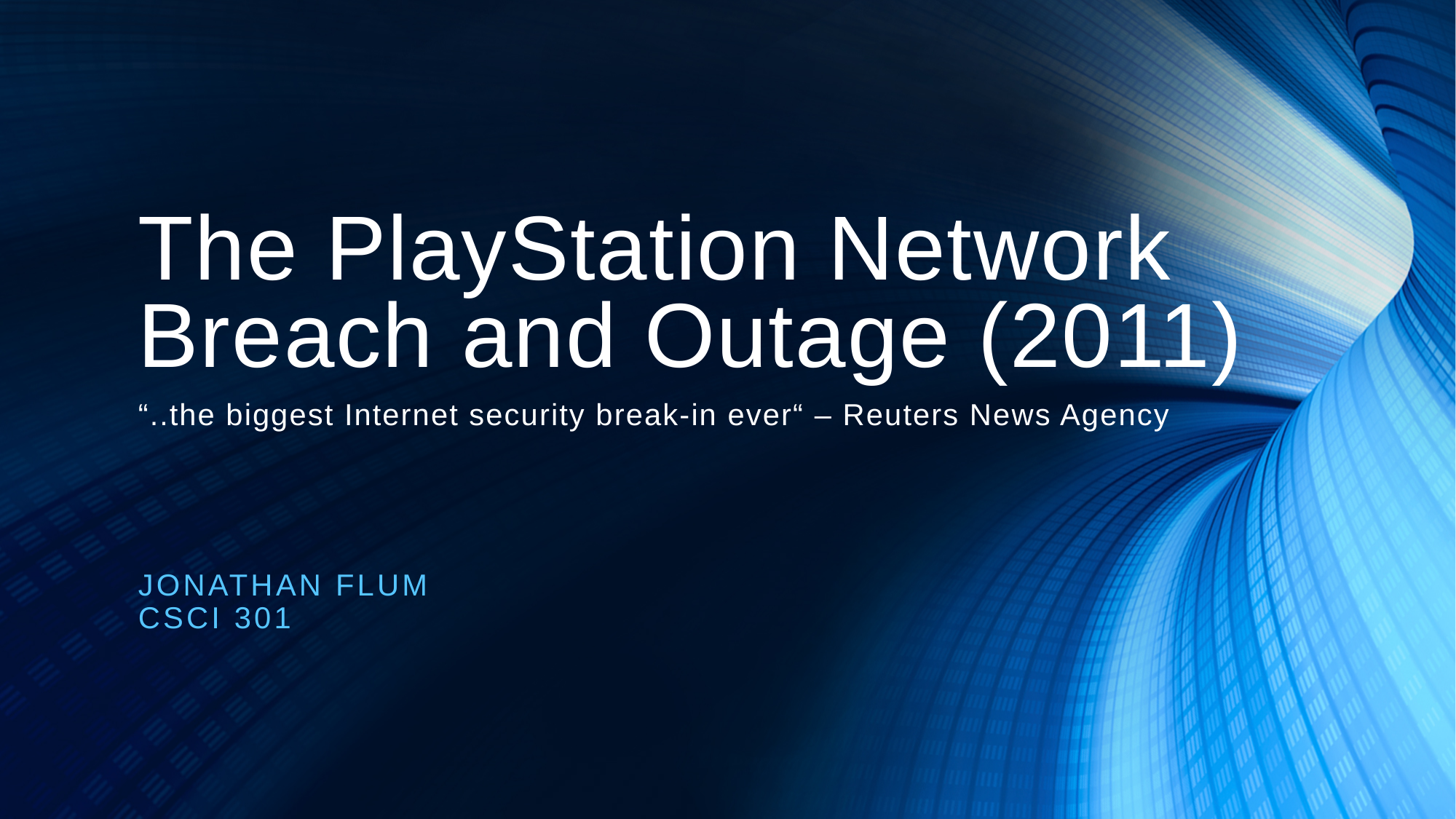

# The PlayStation Network Breach and Outage (2011) “..the biggest Internet security break-in ever“ – Reuters News Agency
Jonathan flum
Csci 301